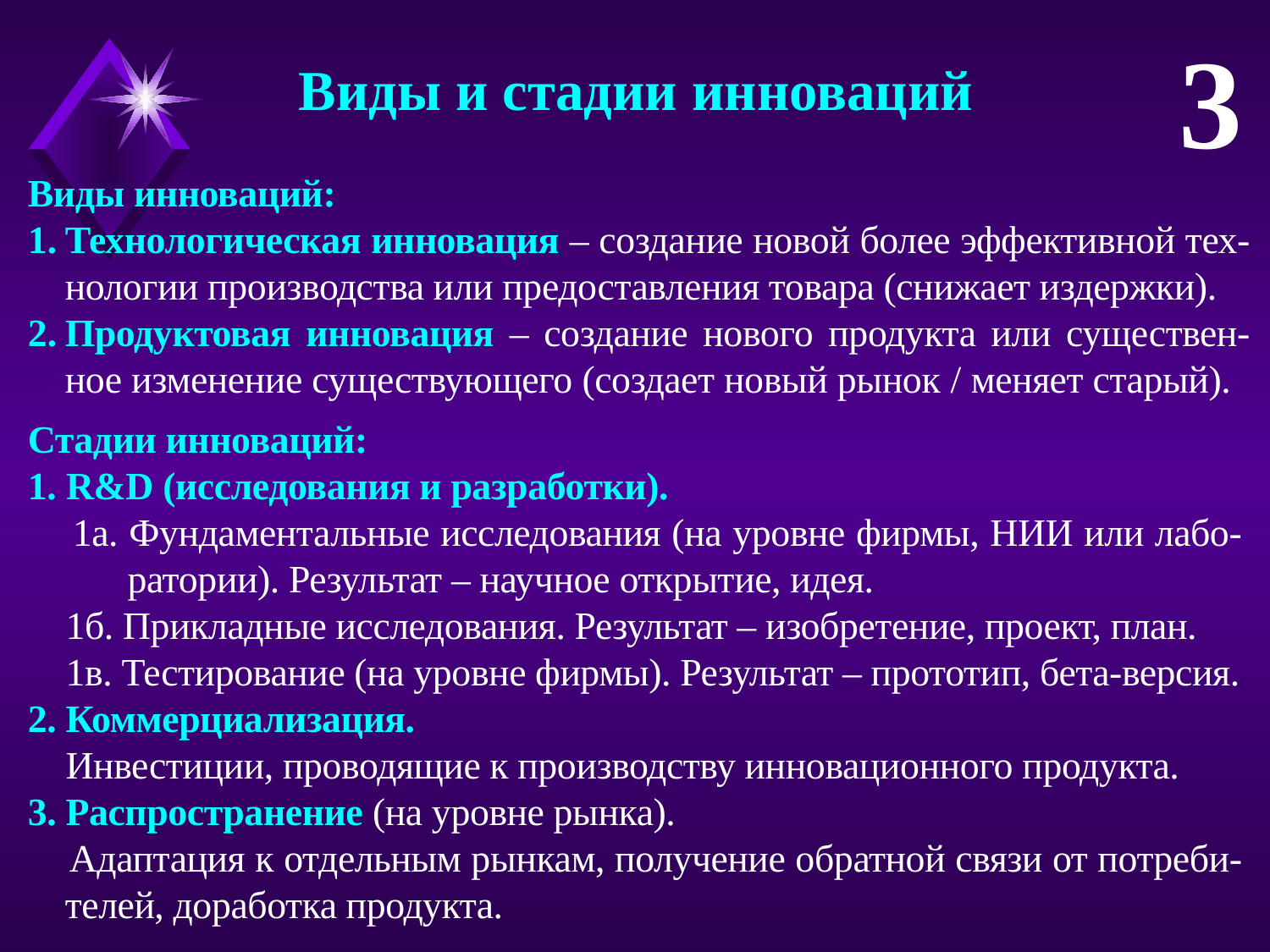

3
Виды и стадии инноваций
Виды инноваций:
Технологическая инновация – создание новой более эффективной тех-нологии производства или предоставления товара (снижает издержки).
Продуктовая инновация – создание нового продукта или существен-ное изменение существующего (создает новый рынок / меняет старый).
Стадии инноваций:
1. R&D (исследования и разработки).
    1а. Фундаментальные исследования (на уровне фирмы, НИИ или лабо-ратории). Результат – научное открытие, идея.
    1б. Прикладные исследования. Результат – изобретение, проект, план.
    1в. Тестирование (на уровне фирмы). Результат – прототип, бета-версия.
2. Коммерциализация.
    Инвестиции, проводящие к производству инновационного продукта.
3. Распространение (на уровне рынка).
    Адаптация к отдельным рынкам, получение обратной связи от потреби-телей, доработка продукта.